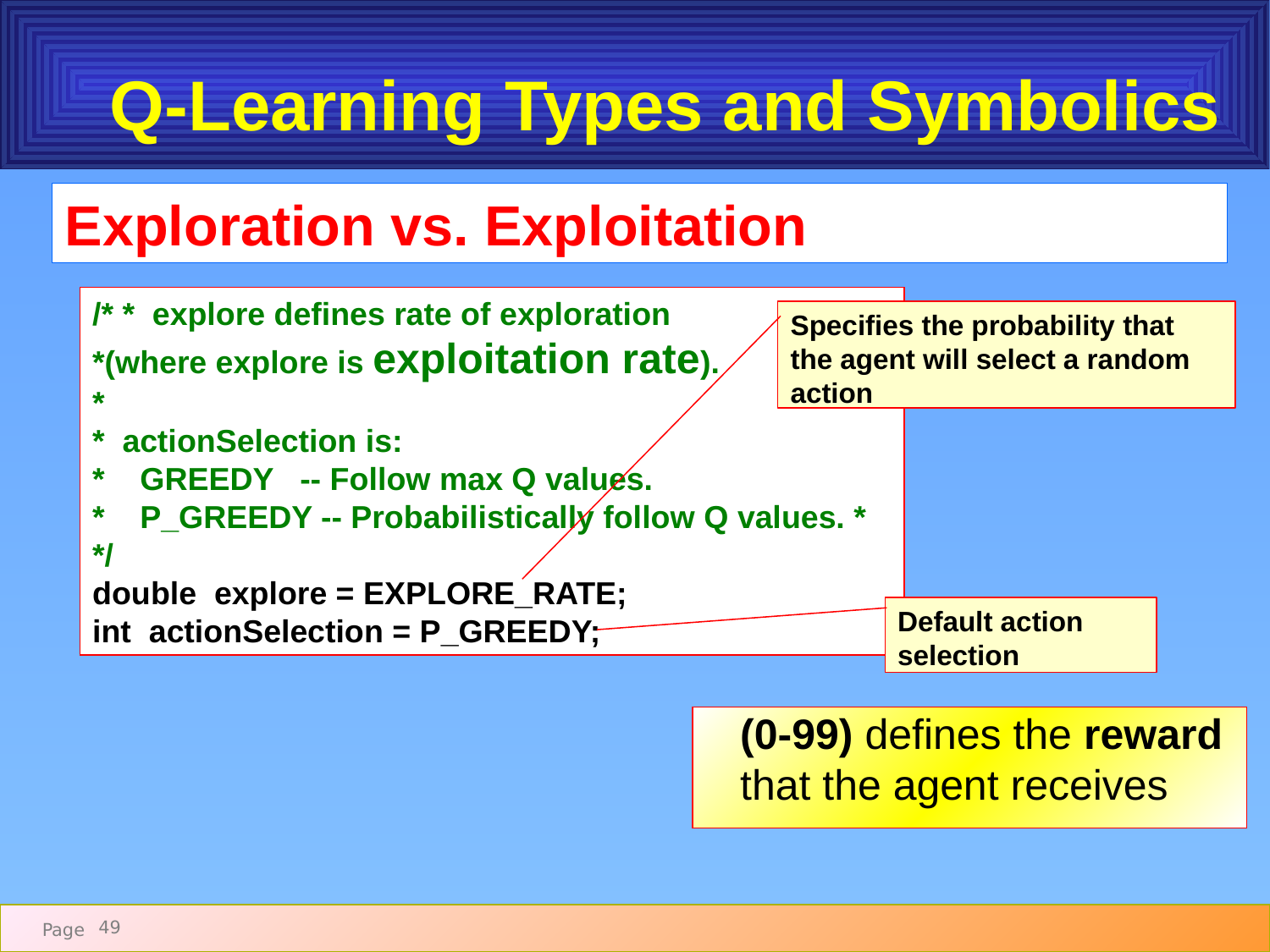

# Q-Learning Types and Symbolics
Exploration vs. Exploitation
/* *  explore defines rate of exploration
*(where explore is exploitation rate).
*
*  actionSelection is:
*    GREEDY   -- Follow max Q values.
*    P_GREEDY -- Probabilistically follow Q values. * */
double  explore = EXPLORE_RATE;
int  actionSelection = P_GREEDY;
Specifies the probability that the agent will select a random action
Default action selection
(0-99) defines the reward that the agent receives
49